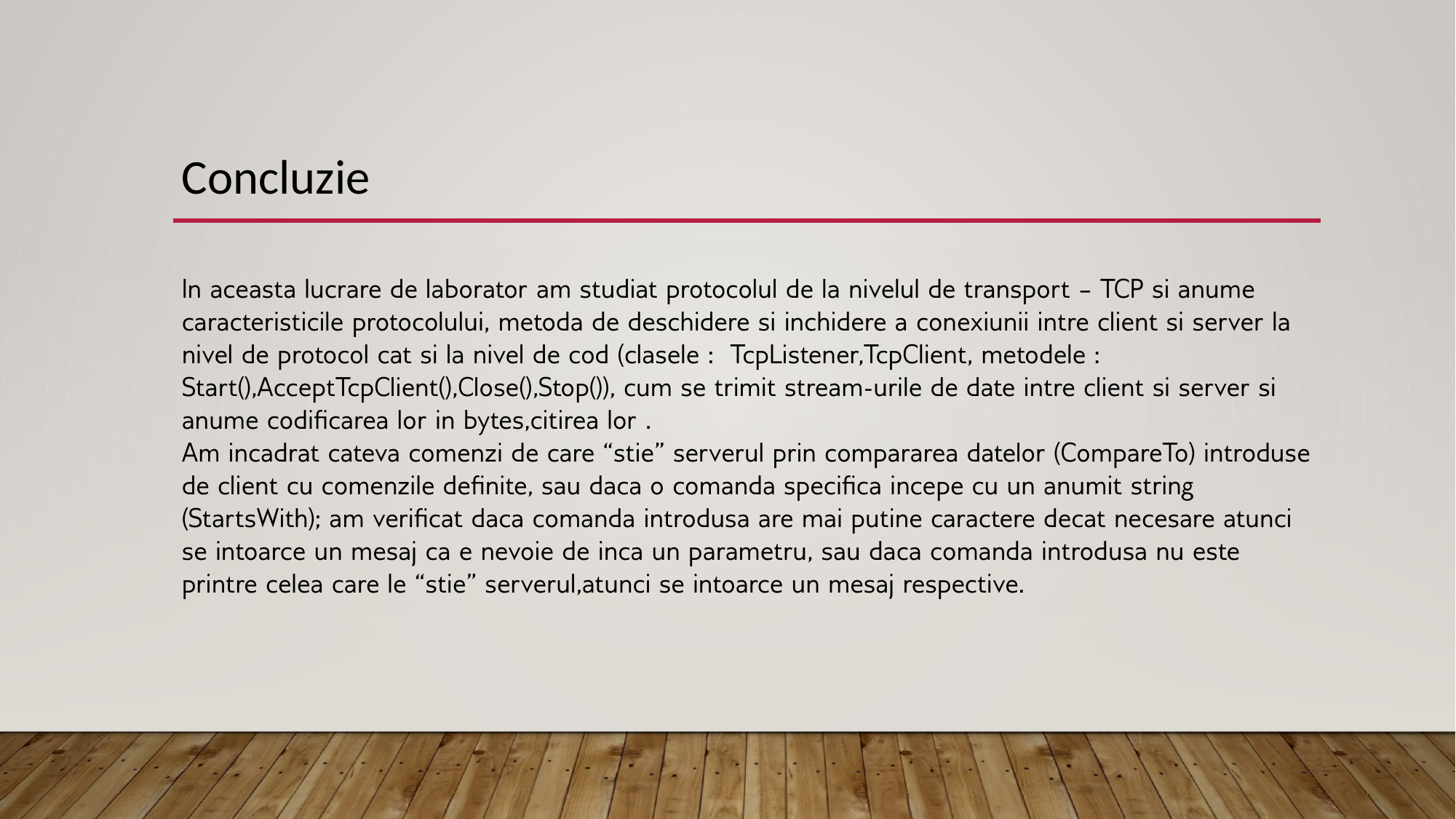

Concluzie
In aceasta lucrare de laborator am studiat protocolul de la nivelul de transport – TCP si anume caracteristicile protocolului, metoda de deschidere si inchidere a conexiunii intre client si server la nivel de protocol cat si la nivel de cod (clasele :  TcpListener,TcpClient, metodele : Start(),AcceptTcpClient(),Close(),Stop()), cum se trimit stream-urile de date intre client si server si anume codificarea lor in bytes,citirea lor .
Am incadrat cateva comenzi de care “stie” serverul prin compararea datelor (CompareTo) introduse de client cu comenzile definite, sau daca o comanda specifica incepe cu un anumit string (StartsWith); am verificat daca comanda introdusa are mai putine caractere decat necesare atunci se intoarce un mesaj ca e nevoie de inca un parametru, sau daca comanda introdusa nu este printre celea care le “stie” serverul,atunci se intoarce un mesaj respective.